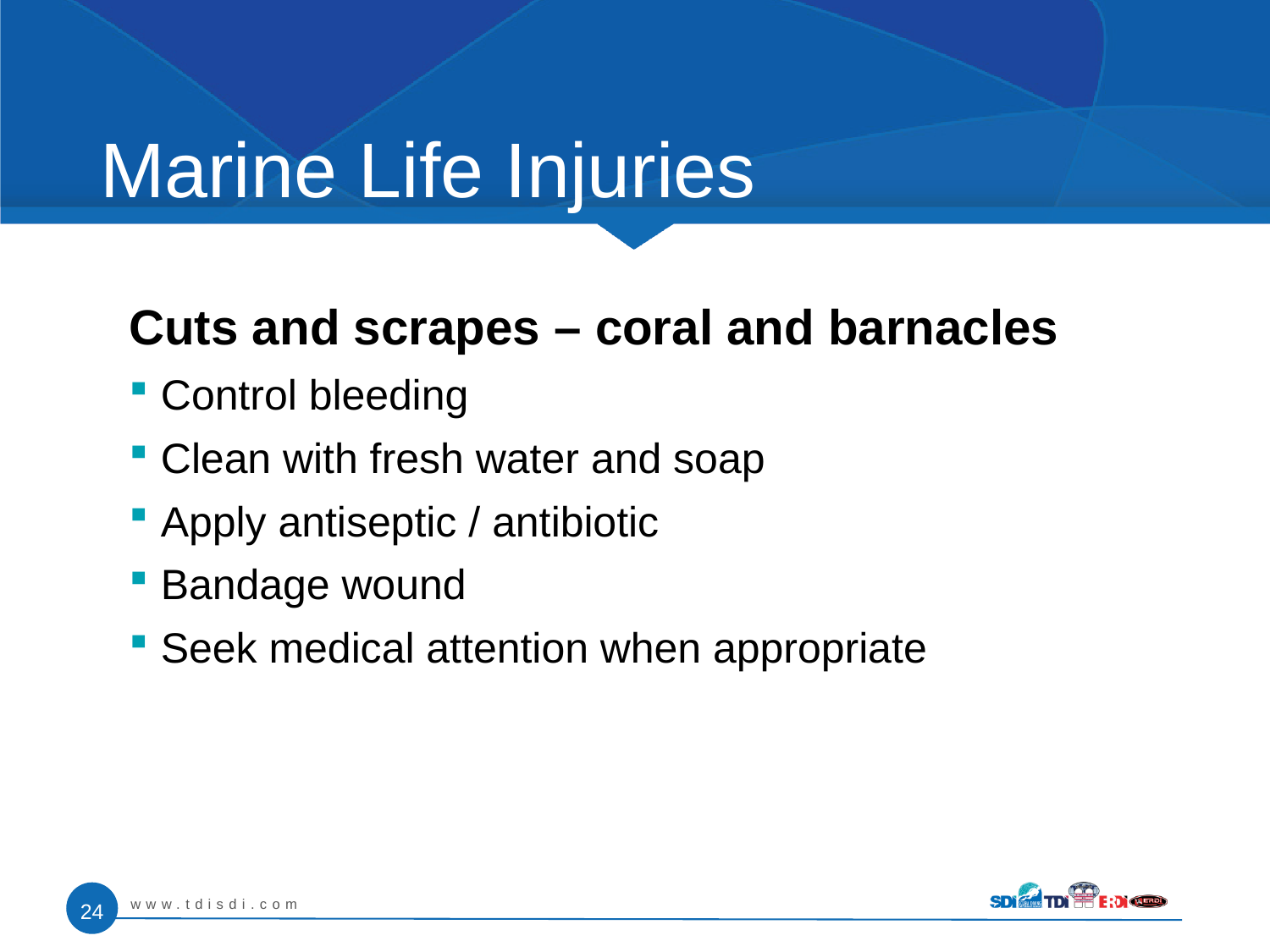

# Marine Life Injuries
Cuts and scrapes – coral and barnacles
Control bleeding
Clean with fresh water and soap
Apply antiseptic / antibiotic
Bandage wound
Seek medical attention when appropriate
www.tdisdi.com
24